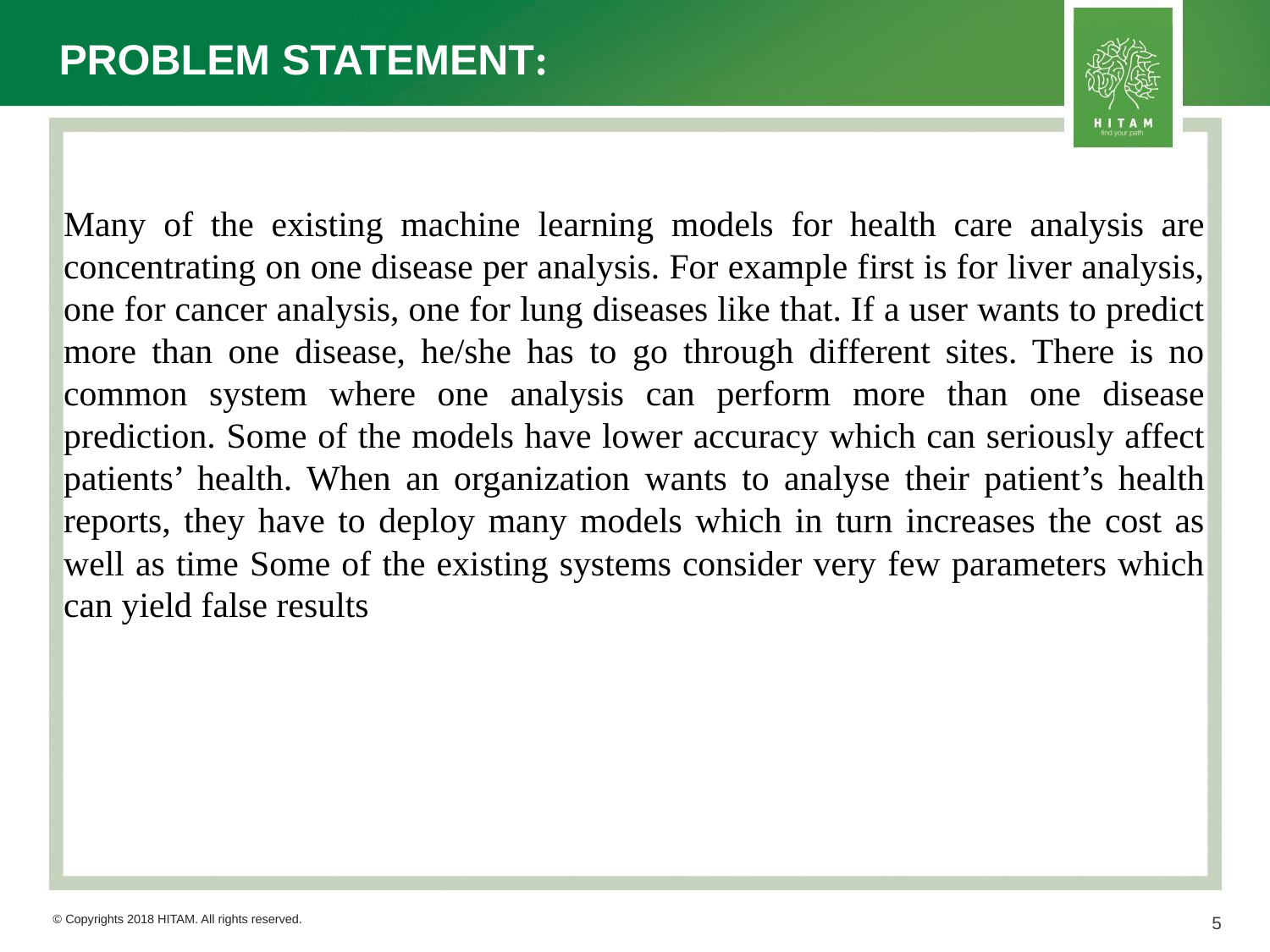

# PROBLEM STATEMENT:

Many of the existing machine learning models for health care analysis are concentrating on one disease per analysis. For example first is for liver analysis, one for cancer analysis, one for lung diseases like that. If a user wants to predict more than one disease, he/she has to go through different sites. There is no common system where one analysis can perform more than one disease prediction. Some of the models have lower accuracy which can seriously affect patients’ health. When an organization wants to analyse their patient’s health reports, they have to deploy many models which in turn increases the cost as well as time Some of the existing systems consider very few parameters which can yield false results